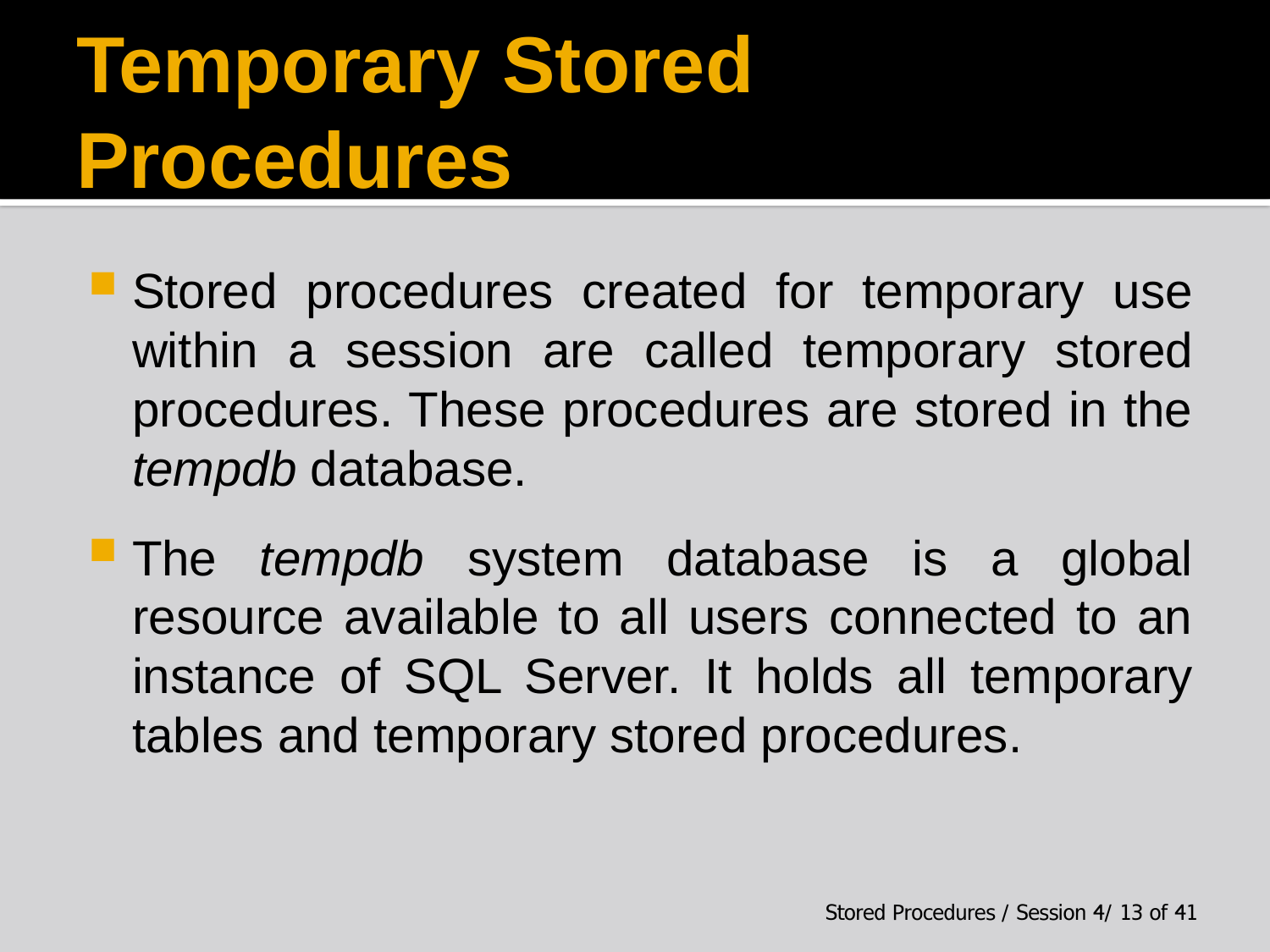

# Temporary Stored Procedures
Stored procedures created for temporary use within a session are called temporary stored procedures. These procedures are stored in the tempdb database.
The tempdb system database is a global resource available to all users connected to an instance of SQL Server. It holds all temporary tables and temporary stored procedures.